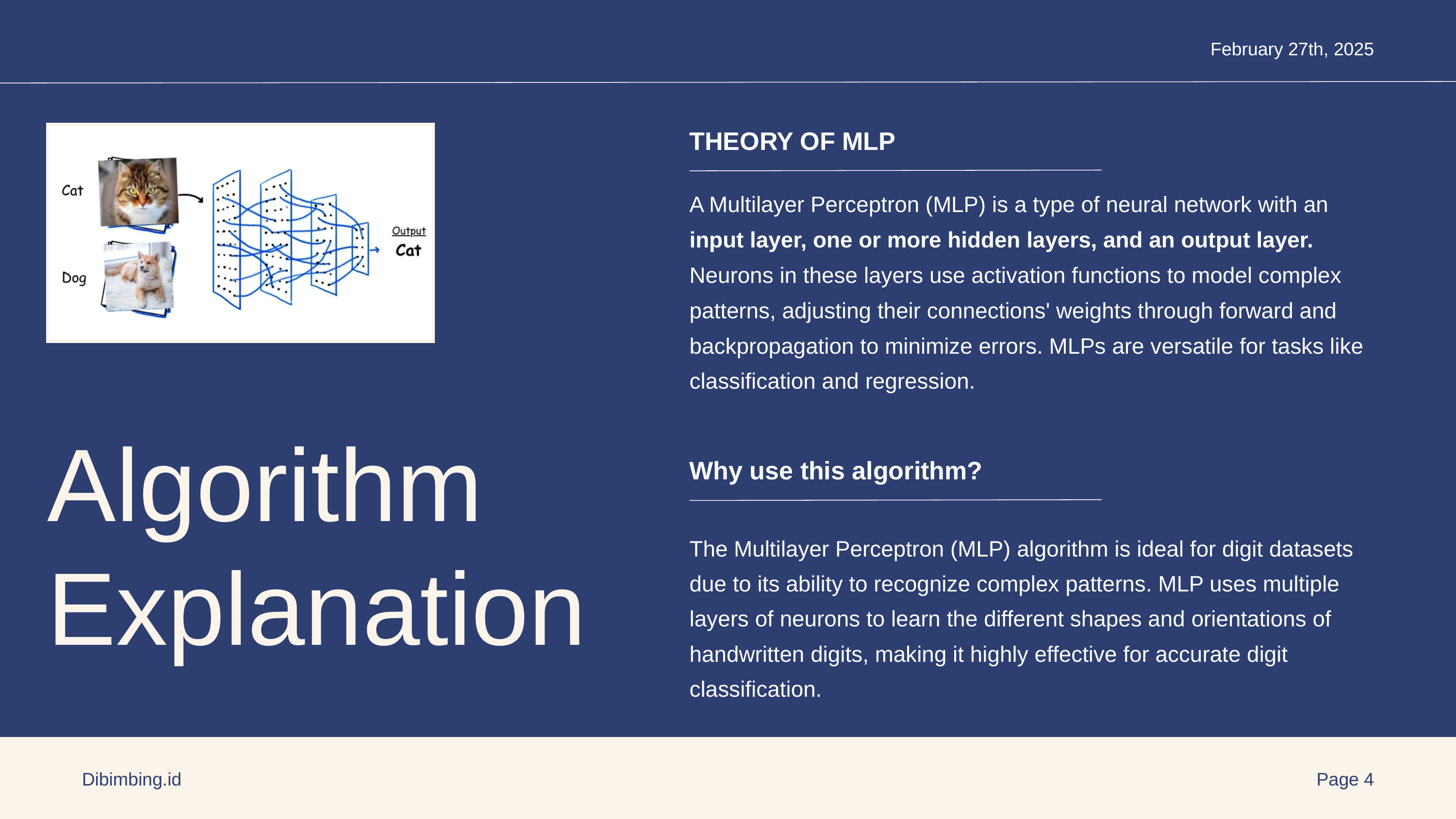

February 27th, 2025

THEORY OF MLP

A Multilayer Perceptron (MLP) is a type of neural network with an input layer, one or more hidden layers, and an output layer. Neurons in these layers use activation functions to model complex patterns, adjusting their connections' weights through forward and backpropagation to minimize errors. MLPs are versatile for tasks like classification and regression.
Algorithm Explanation
Why use this algorithm?

The Multilayer Perceptron (MLP) algorithm is ideal for digit datasets due to its ability to recognize complex patterns. MLP uses multiple layers of neurons to learn the different shapes and orientations of handwritten digits, making it highly effective for accurate digit classification.

Dibimbing.id
Page 4